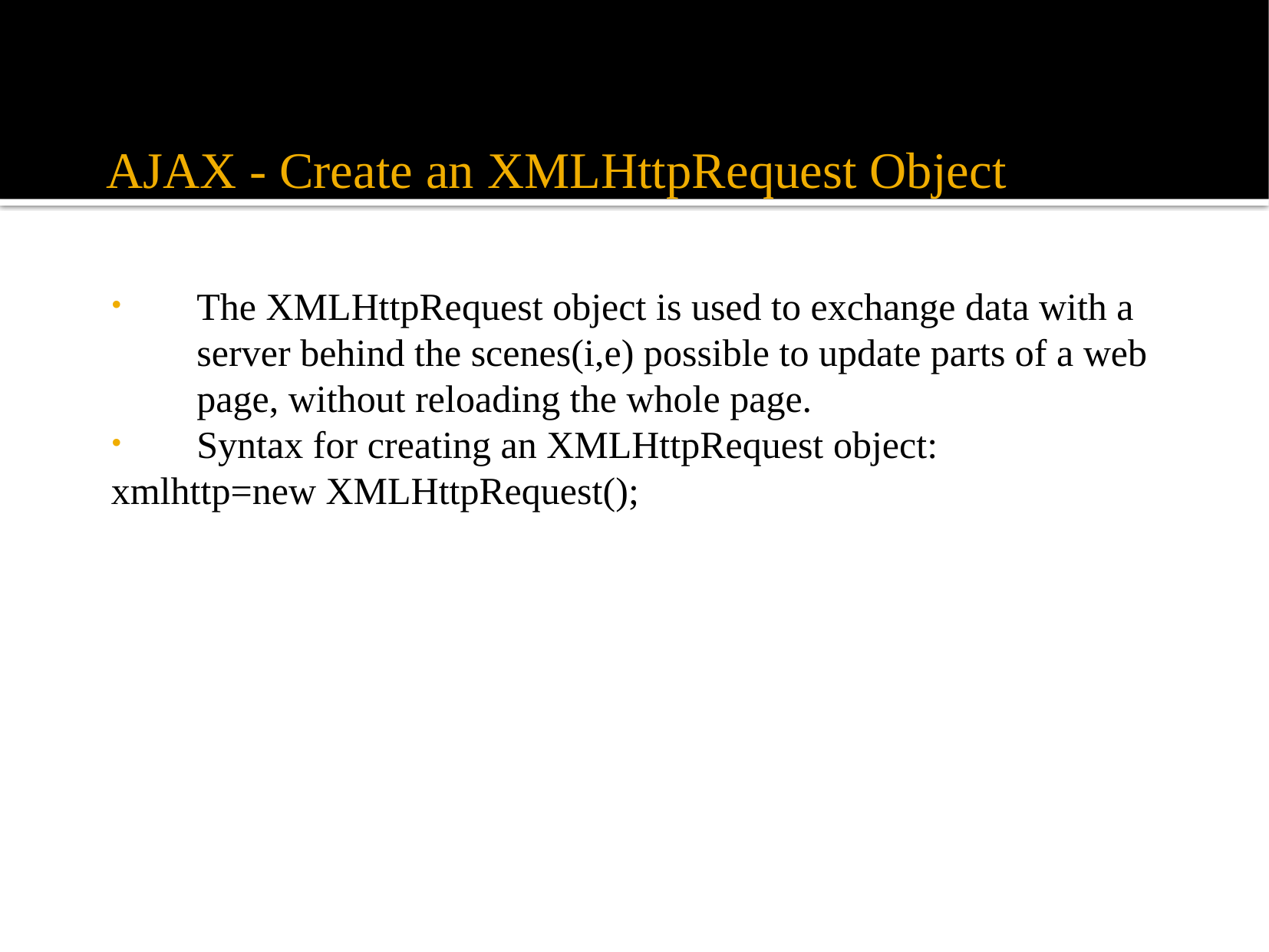

# AJAX - Create an XMLHttpRequest Object
The XMLHttpRequest object is used to exchange data with a server behind the scenes(i,e) possible to update parts of a web page, without reloading the whole page.
Syntax for creating an XMLHttpRequest object:
xmlhttp=new XMLHttpRequest();